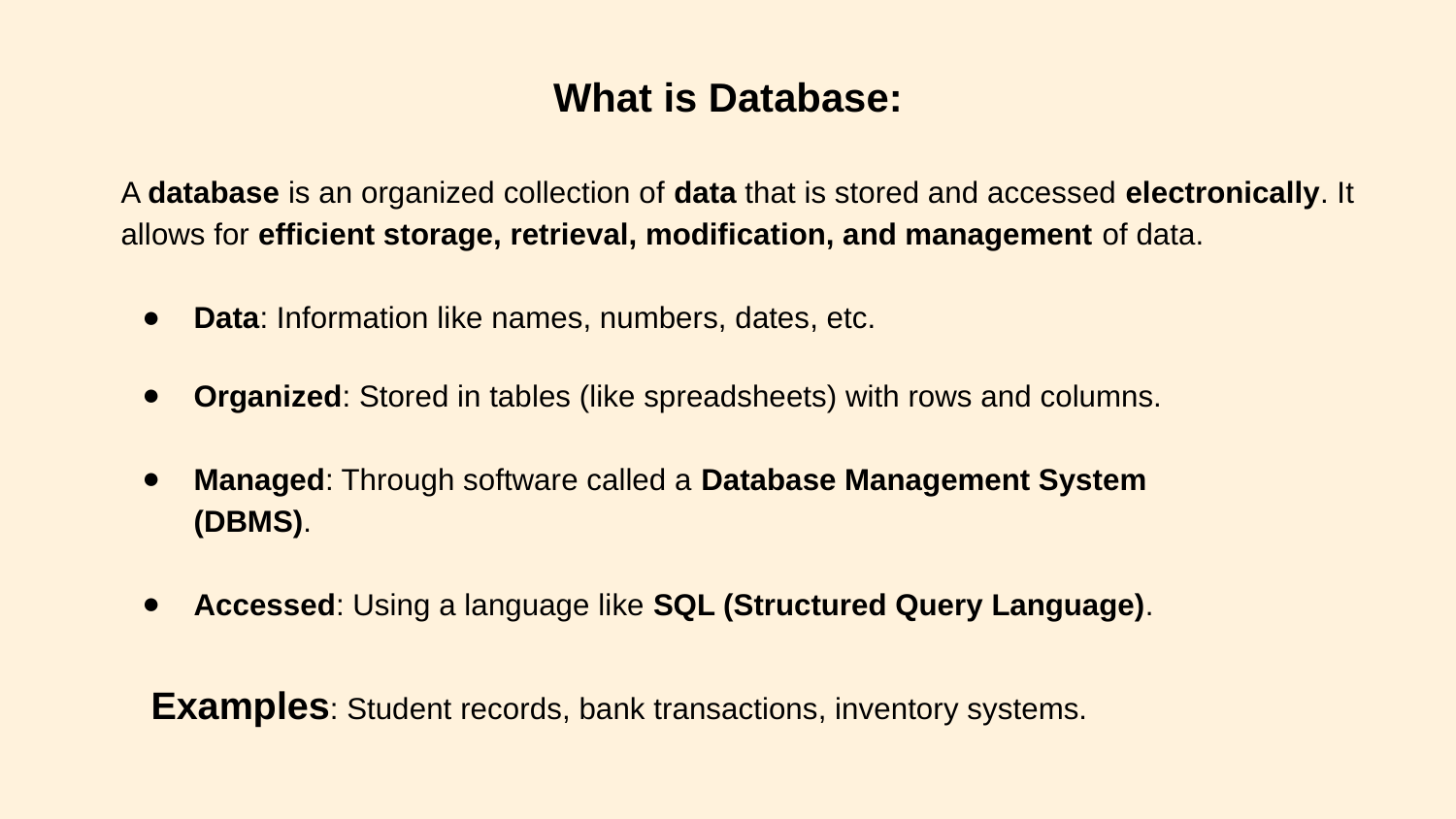

What is Database:
A database is an organized collection of data that is stored and accessed electronically. It allows for efficient storage, retrieval, modification, and management of data.
Data: Information like names, numbers, dates, etc.
Organized: Stored in tables (like spreadsheets) with rows and columns.
Managed: Through software called a Database Management System (DBMS).
Accessed: Using a language like SQL (Structured Query Language).
Examples: Student records, bank transactions, inventory systems.